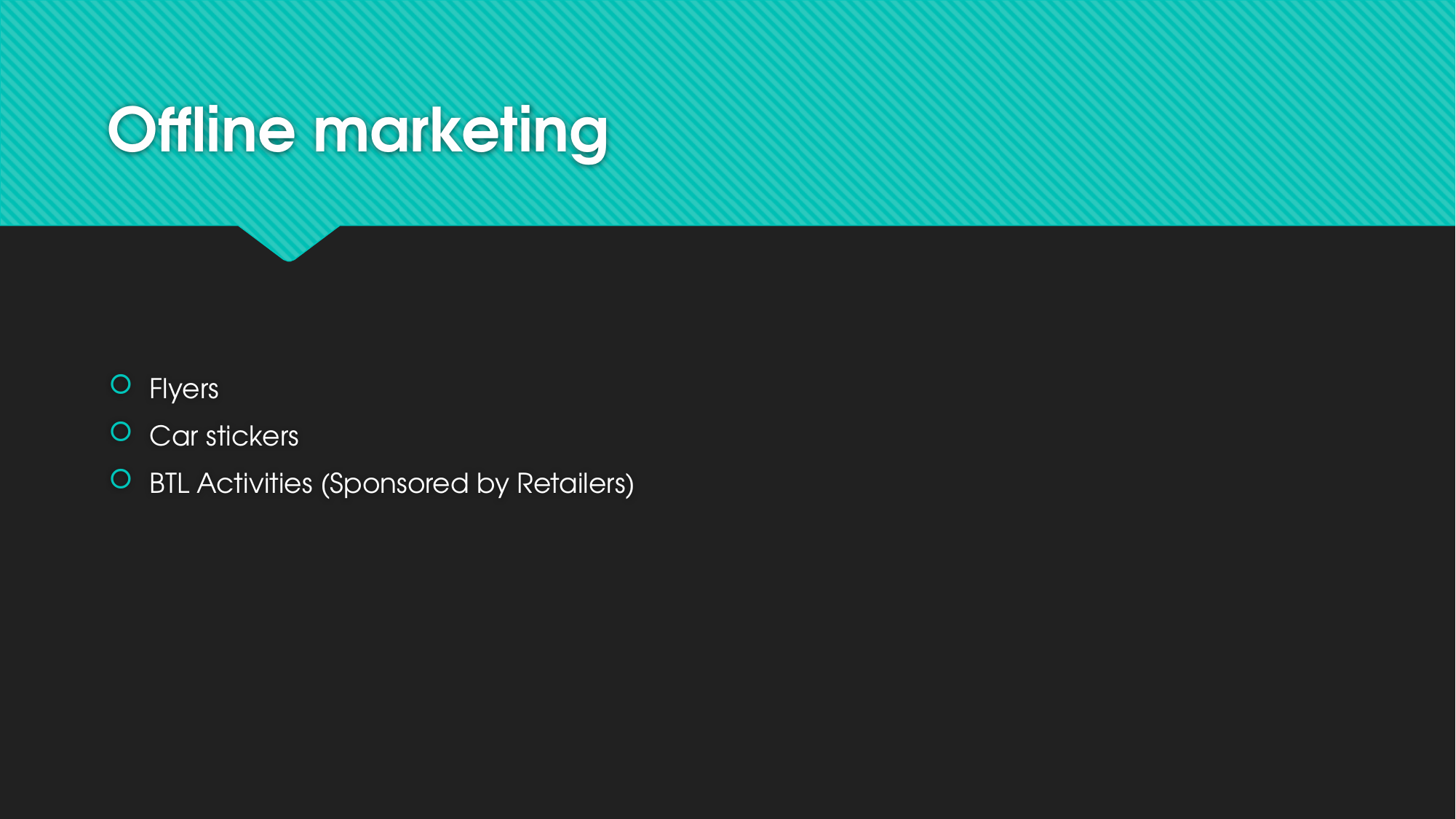

# Offline marketing
Flyers
Car stickers
BTL Activities (Sponsored by Retailers)